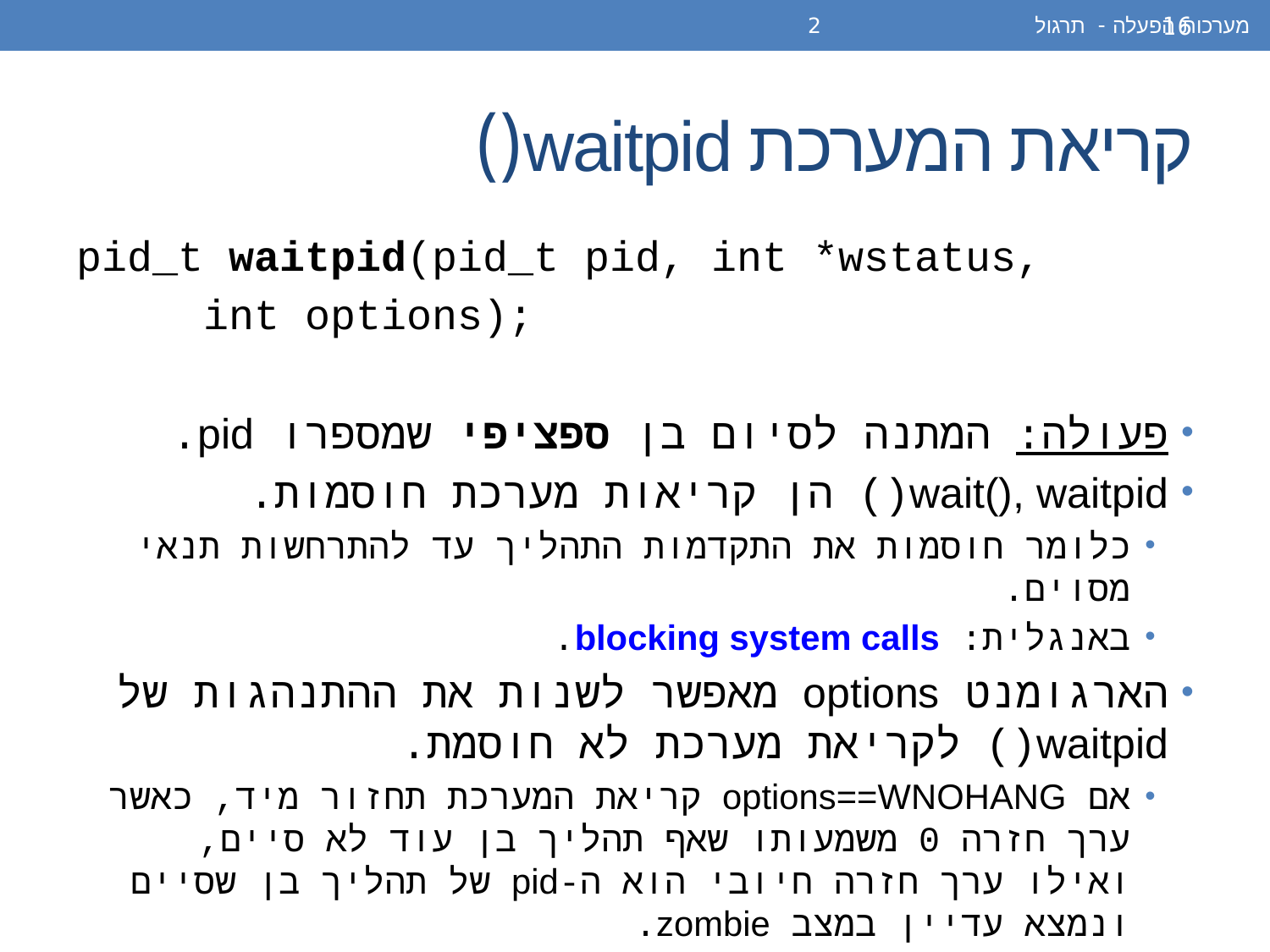

מערכות הפעלה - תרגול 2
16
# קריאת המערכת waitpid()
pid_t waitpid(pid_t pid, int *wstatus,
	int options);

פעולה: המתנה לסיום בן ספציפי שמספרו pid.
wait(), waitpid() הן קריאות מערכת חוסמות.
כלומר חוסמות את התקדמות התהליך עד להתרחשות תנאי מסוים.
באנגלית: blocking system calls.
הארגומנט options מאפשר לשנות את ההתנהגות של waitpid() לקריאת מערכת לא חוסמת.
אם options==WNOHANG קריאת המערכת תחזור מיד, כאשר ערך חזרה 0 משמעותו שאף תהליך בן עוד לא סיים, ואילו ערך חזרה חיובי הוא ה-pid של תהליך בן שסיים ונמצא עדיין במצב zombie.